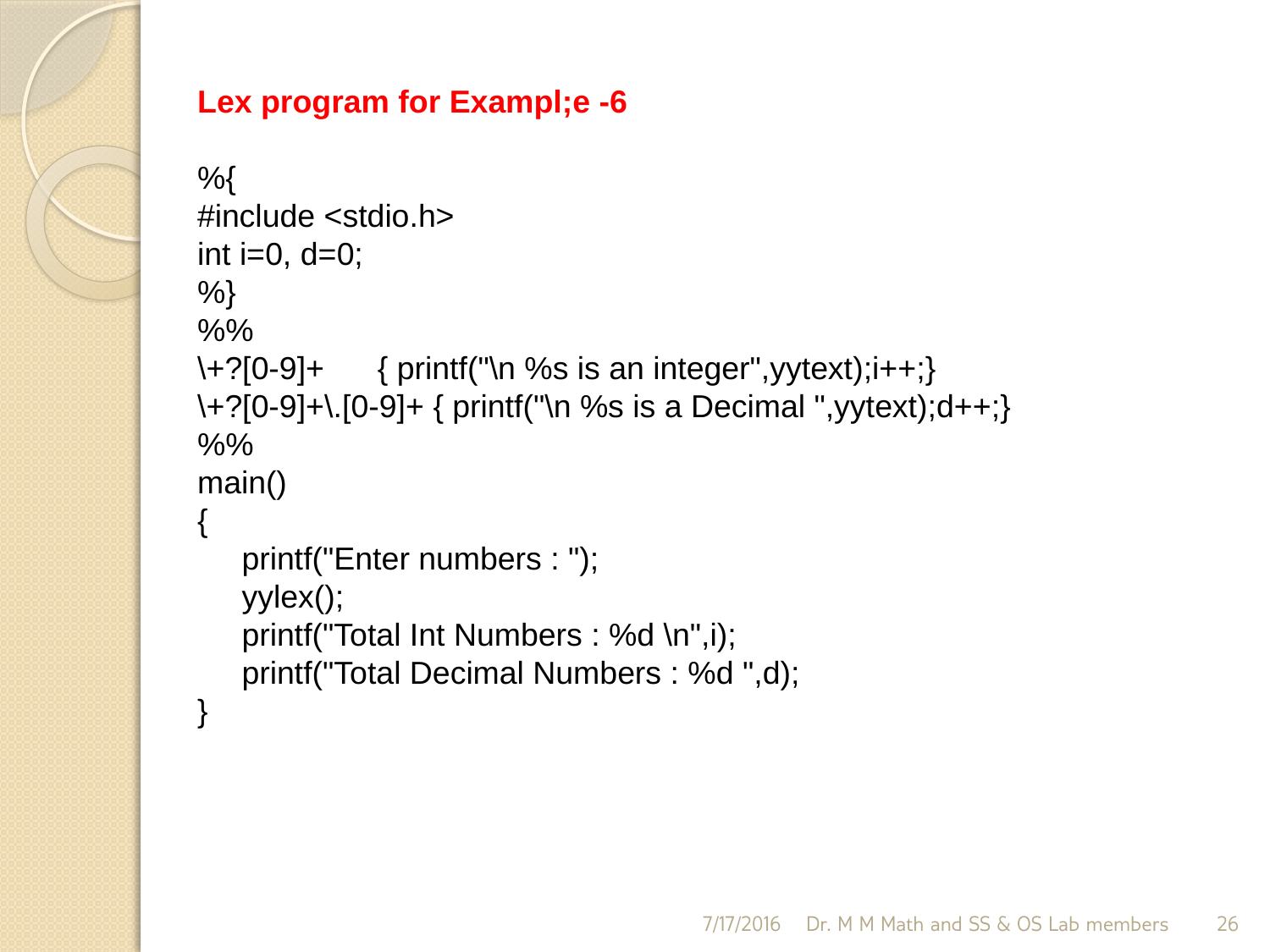

Lex program for Exampl;e -6

%{
#include <stdio.h>
int i=0, d=0;
%}
%%
\+?[0-9]+      { printf("\n %s is an integer",yytext);i++;}
\+?[0-9]+\.[0-9]+ { printf("\n %s is a Decimal ",yytext);d++;}
%%
main()
{
     printf("Enter numbers : ");
     yylex();
     printf("Total Int Numbers : %d \n",i);
     printf("Total Decimal Numbers : %d ",d);
}
7/17/2016
Dr. M M Math and SS & OS Lab members
26